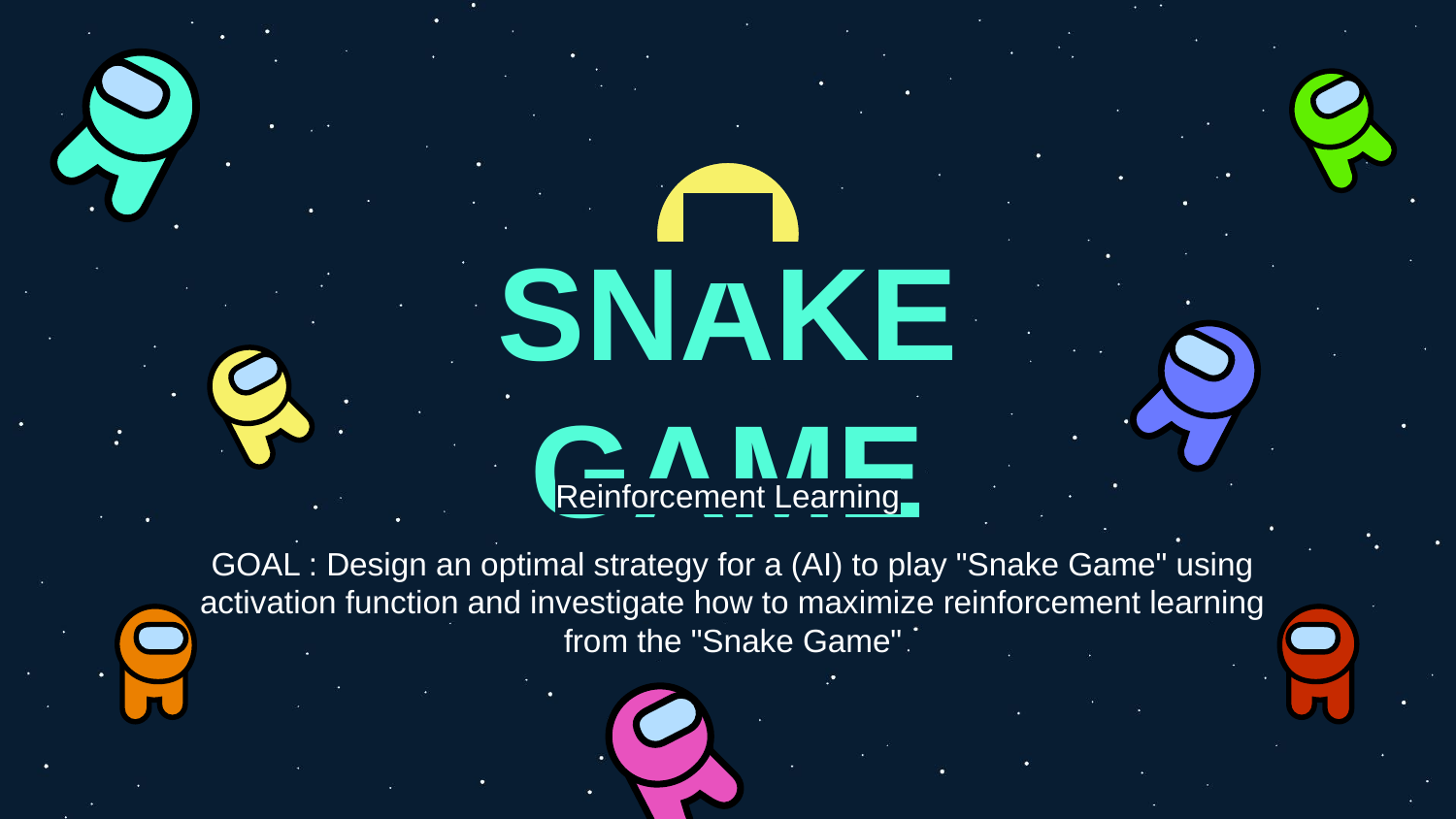

03
# SNAKE GAME

Reinforcement Learning
GOAL : Design an optimal strategy for a (AI) to play "Snake Game" using activation function and investigate how to maximize reinforcement learning from the "Snake Game"